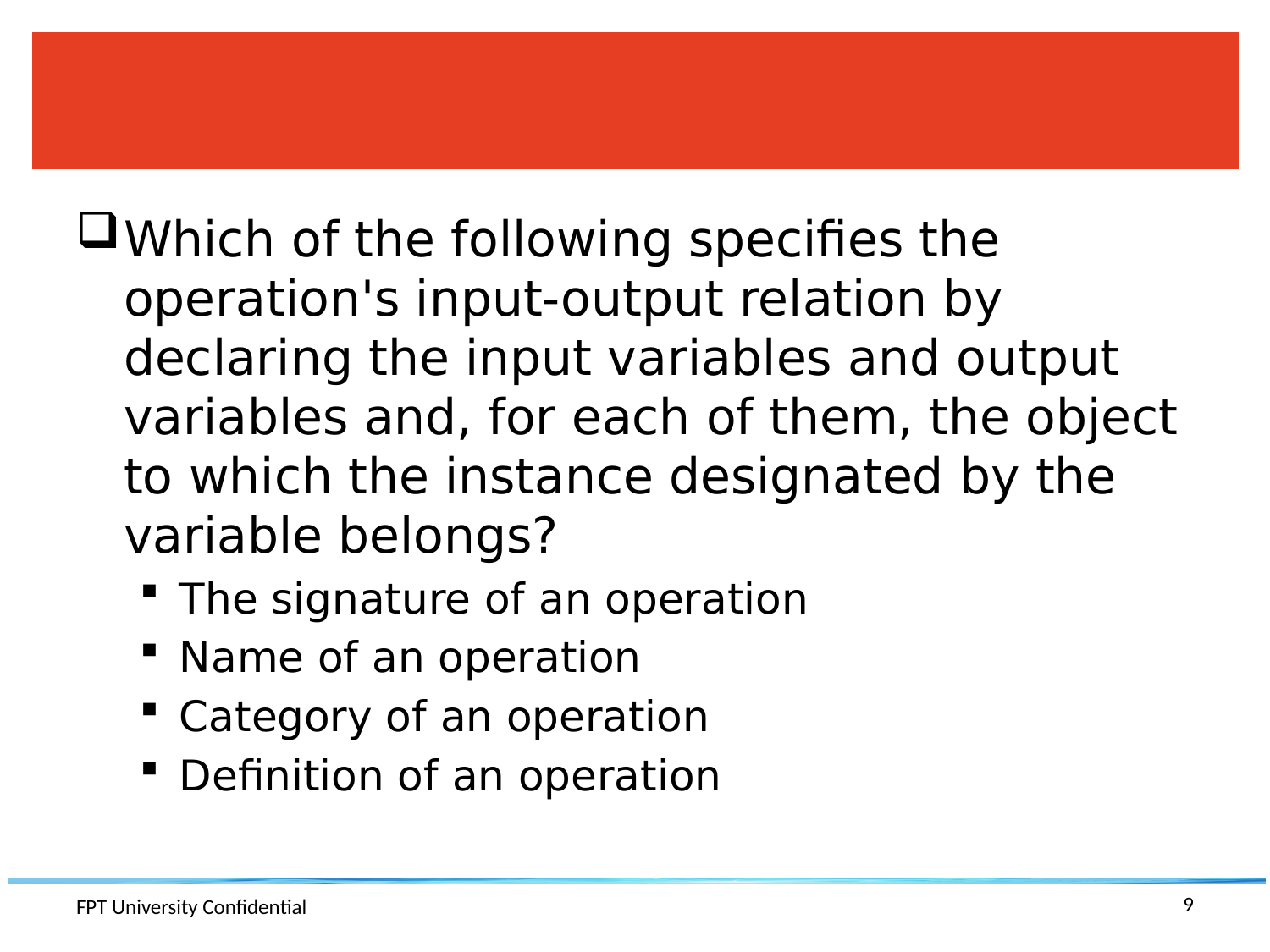

#
Which of the following specifies the operation's input-output relation by declaring the input variables and output variables and, for each of them, the object to which the instance designated by the variable belongs?
The signature of an operation
Name of an operation
Category of an operation
Definition of an operation